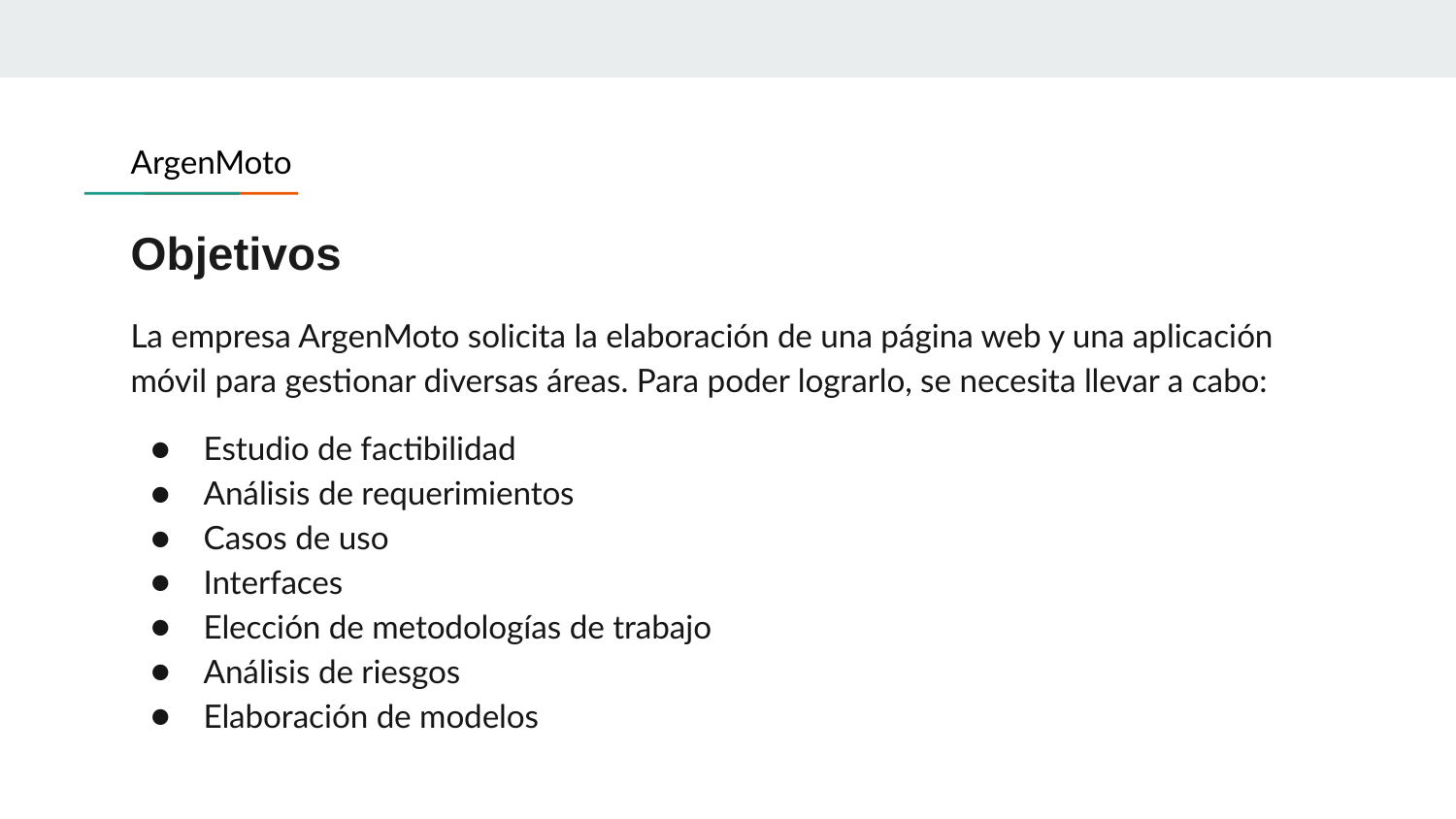

ArgenMoto
# Objetivos
La empresa ArgenMoto solicita la elaboración de una página web y una aplicación móvil para gestionar diversas áreas. Para poder lograrlo, se necesita llevar a cabo:
Estudio de factibilidad
Análisis de requerimientos
Casos de uso
Interfaces
Elección de metodologías de trabajo
Análisis de riesgos
Elaboración de modelos